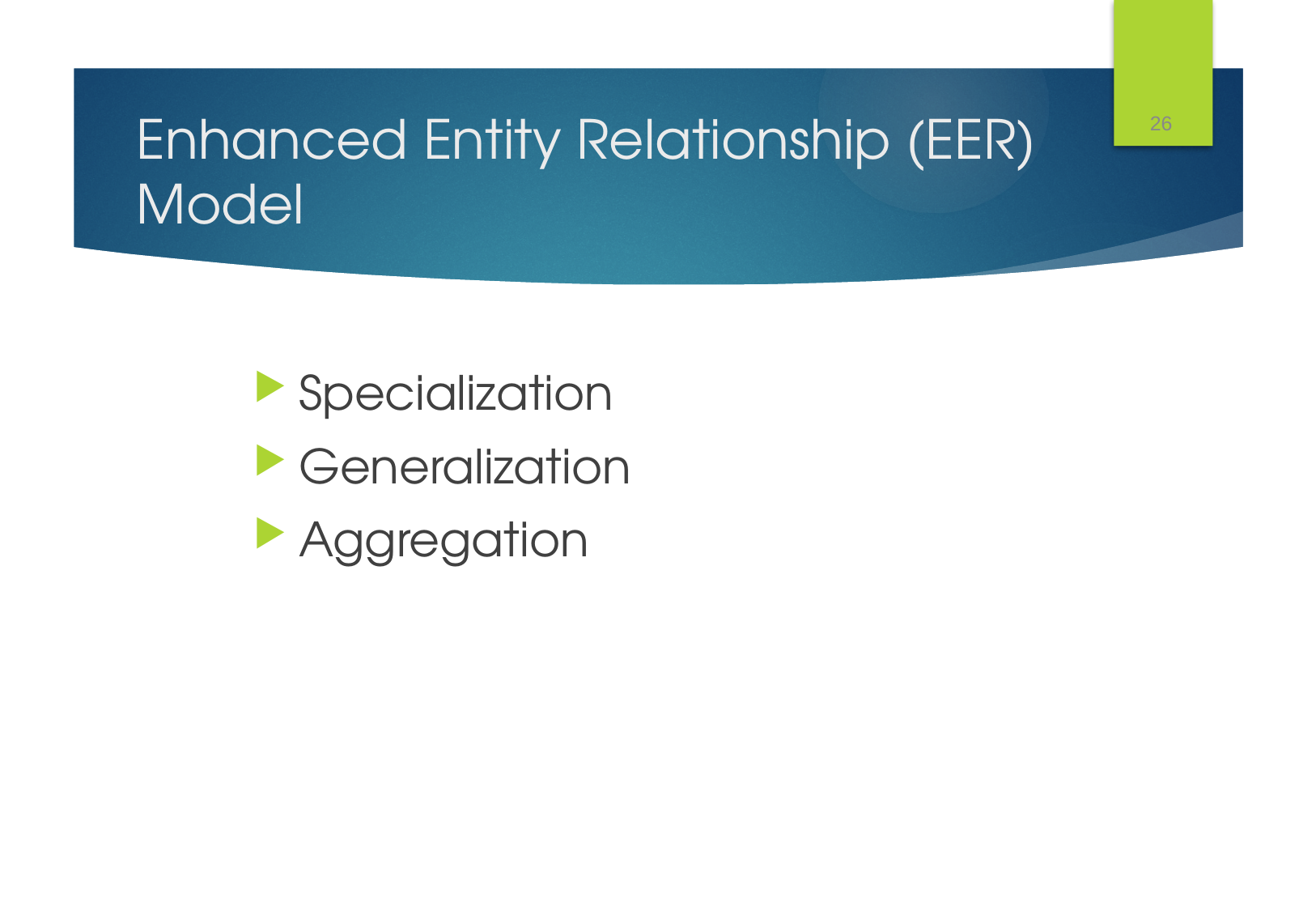

26
# Enhanced Entity Relationship (EER) Model
Specialization
Generalization
Aggregation